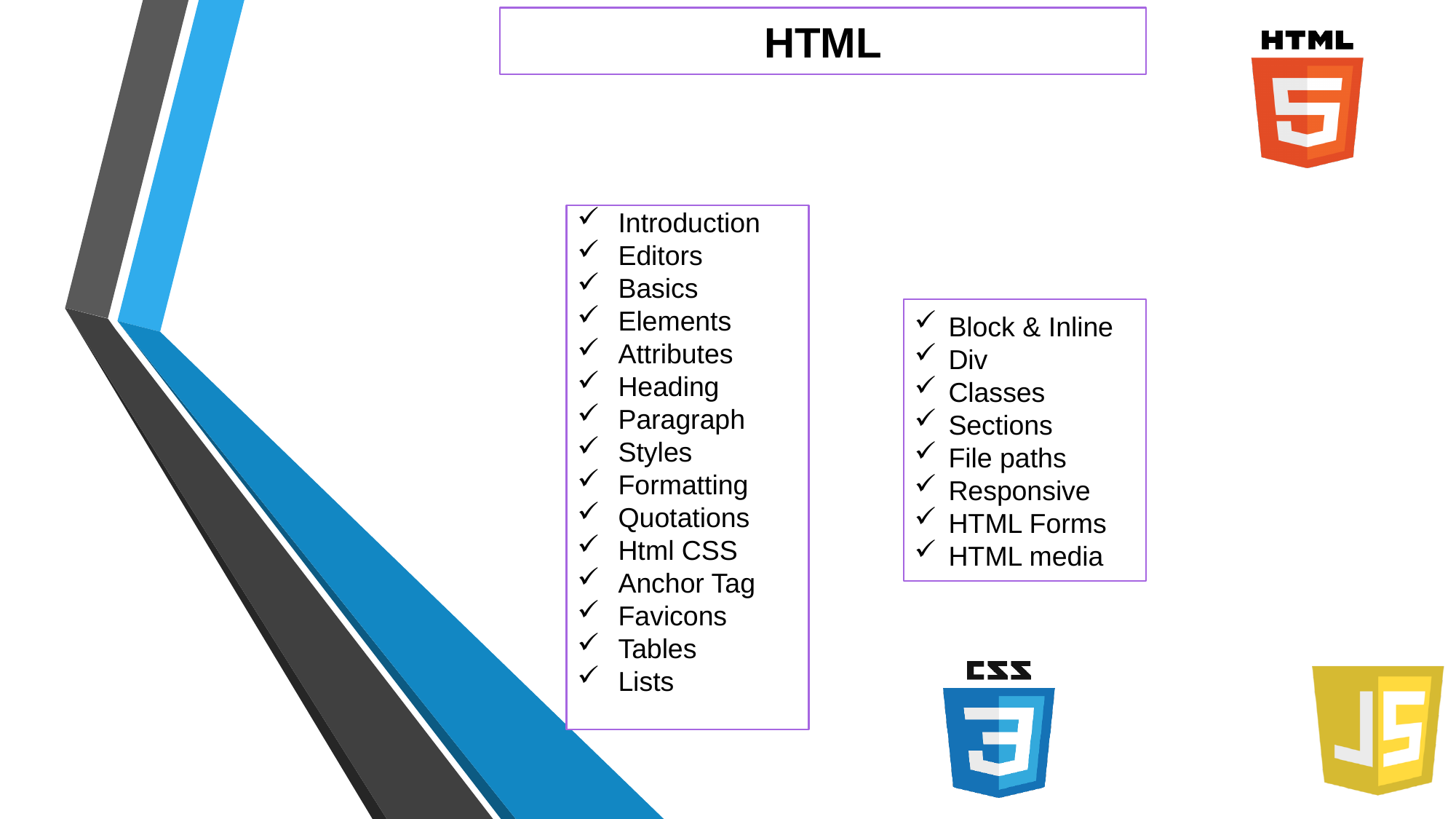

HTML

Introduction
Editors
Basics
Elements
Attributes
Heading
Paragraph
Styles
Formatting
Quotations
Html CSS
Anchor Tag
Favicons
Tables
Lists

Block & Inline
Div
Classes
Sections
File paths
Responsive
HTML Forms
HTML media